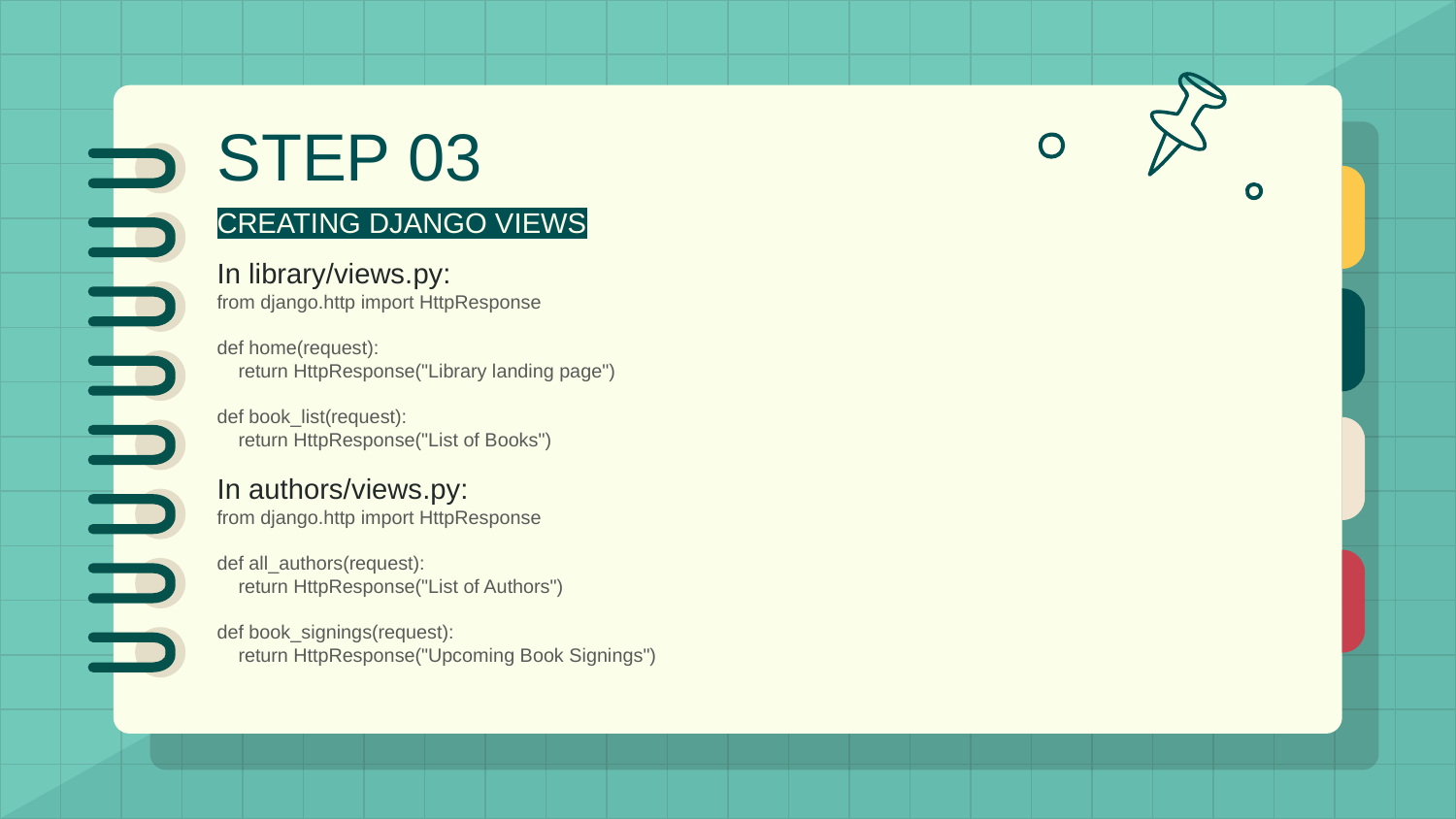

# STEP 03

CREATING DJANGO VIEWS
In library/views.py:
from django.http import HttpResponse
def home(request):
    return HttpResponse("Library landing page")
def book_list(request):
    return HttpResponse("List of Books")
In authors/views.py:
from django.http import HttpResponse
def all_authors(request):
    return HttpResponse("List of Authors")
def book_signings(request):
    return HttpResponse("Upcoming Book Signings")